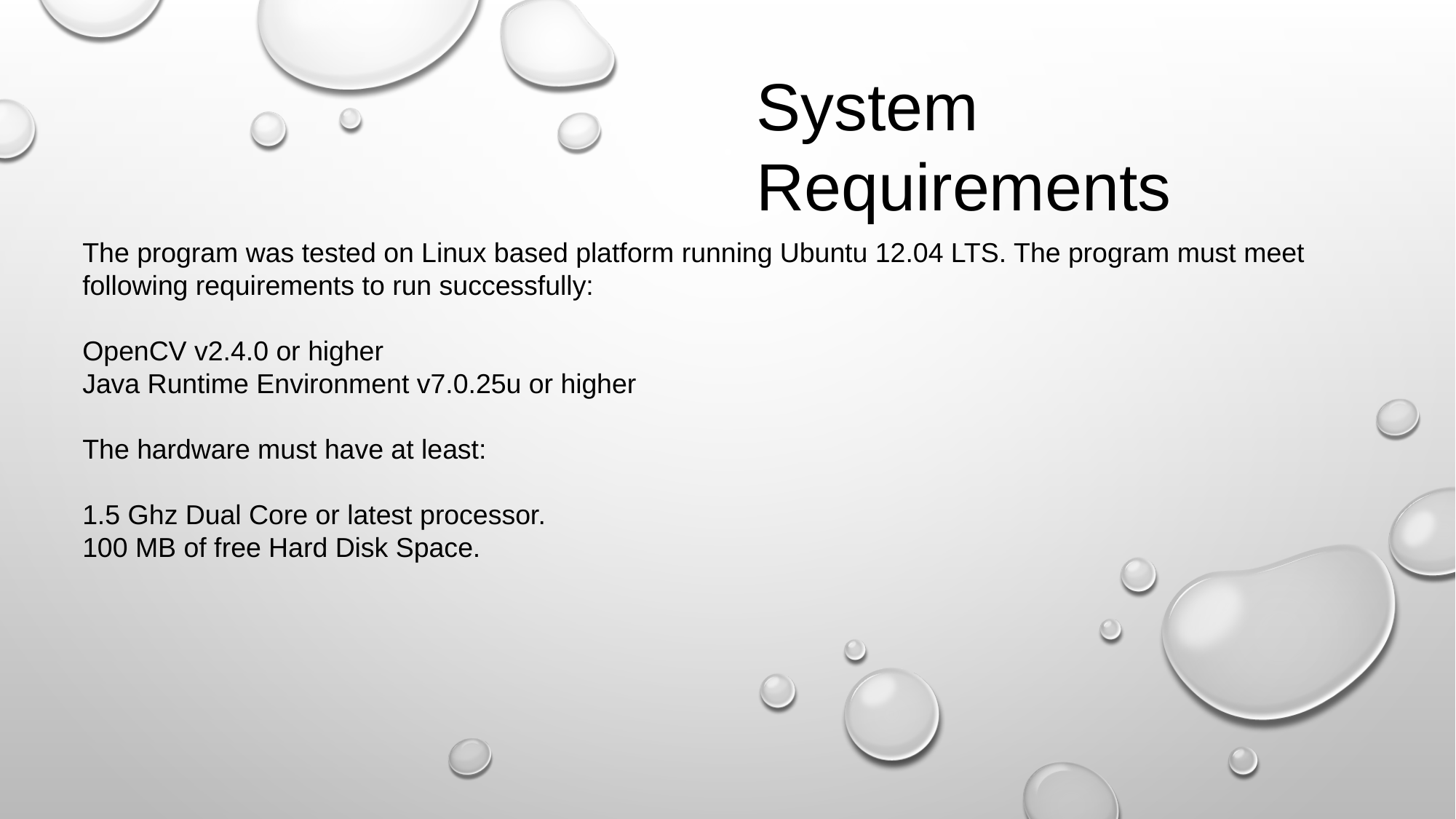

System Requirements
The program was tested on Linux based platform running Ubuntu 12.04 LTS. The program must meet following requirements to run successfully:

OpenCV v2.4.0 or higher
Java Runtime Environment v7.0.25u or higher

The hardware must have at least:

1.5 Ghz Dual Core or latest processor.
100 MB of free Hard Disk Space.